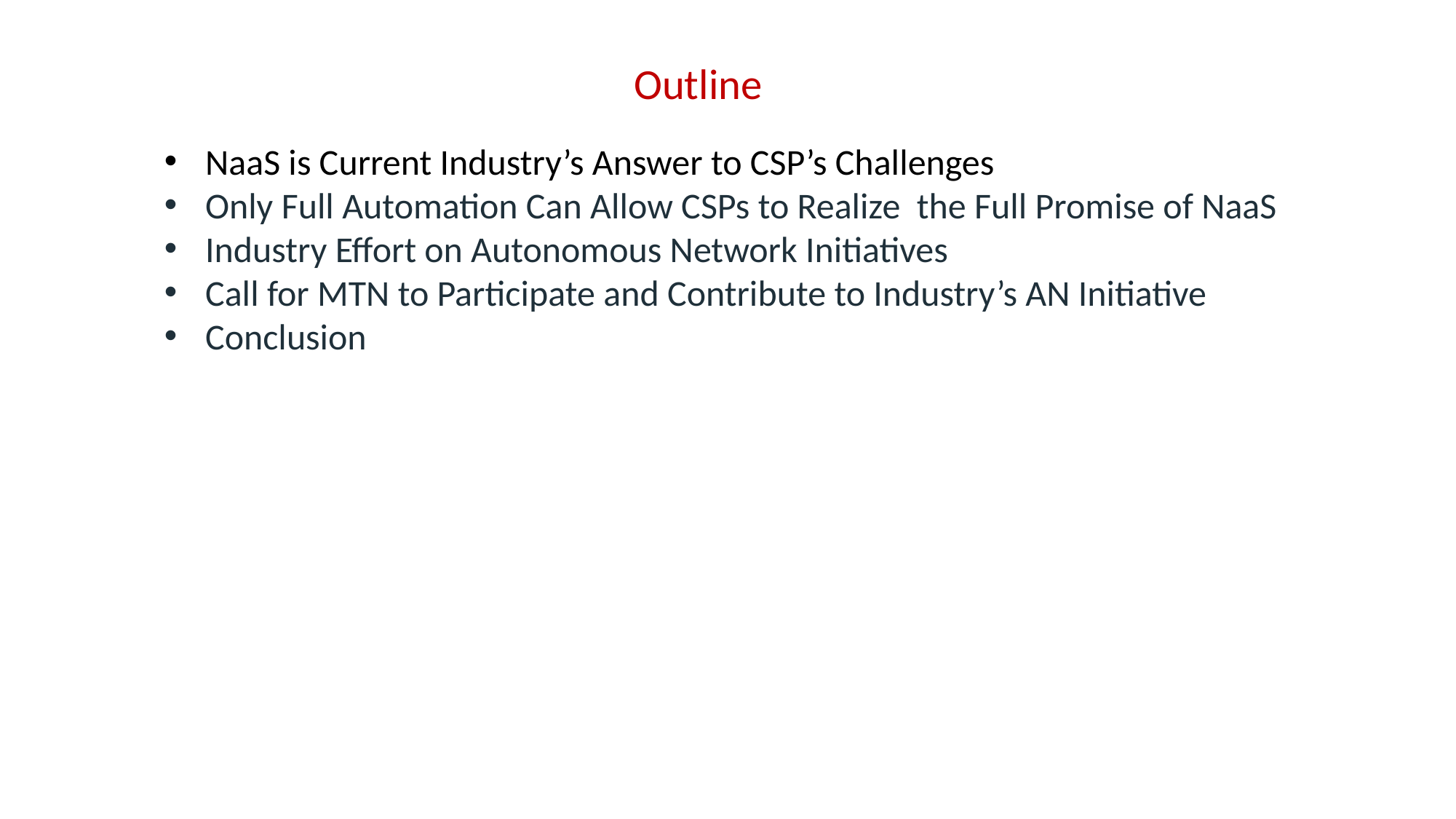

# Outline
NaaS is Current Industry’s Answer to CSP’s Challenges
Only Full Automation Can Allow CSPs to Realize  the Full Promise of NaaS
Industry Effort on Autonomous Network Initiatives
Call for MTN to Participate and Contribute to Industry’s AN Initiative
Conclusion